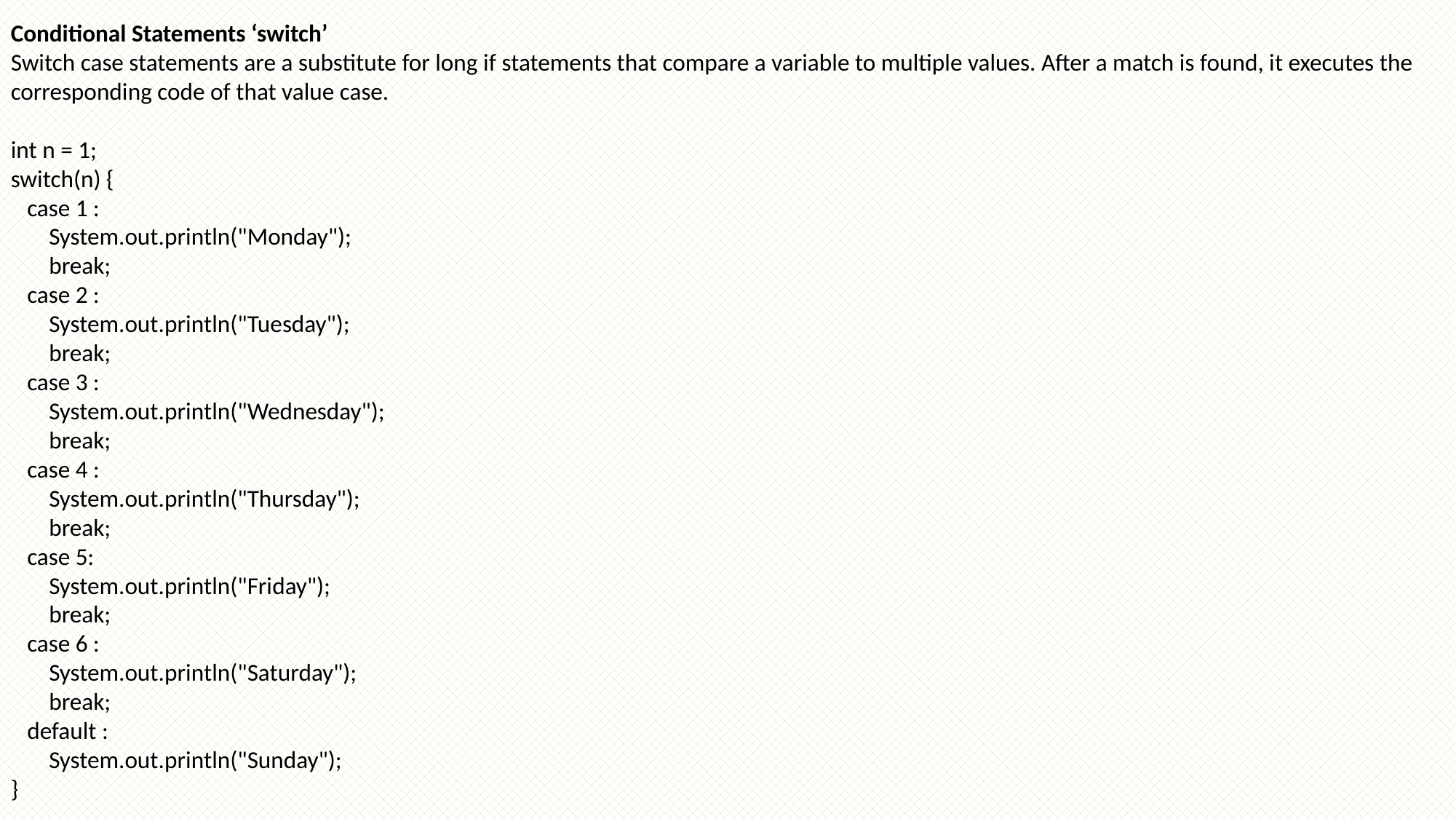

Conditional Statements ‘switch’
Switch case statements are a substitute for long if statements that compare a variable to multiple values. After a match is found, it executes the
corresponding code of that value case.

int n = 1;
switch(n) {
   case 1 :
       System.out.println("Monday");
       break;
   case 2 :
       System.out.println("Tuesday");
       break;
   case 3 :
       System.out.println("Wednesday");
       break;
   case 4 :
       System.out.println("Thursday");
       break;
   case 5:
       System.out.println("Friday");
       break;
   case 6 :
       System.out.println("Saturday");
       break;
   default :
       System.out.println("Sunday");
}